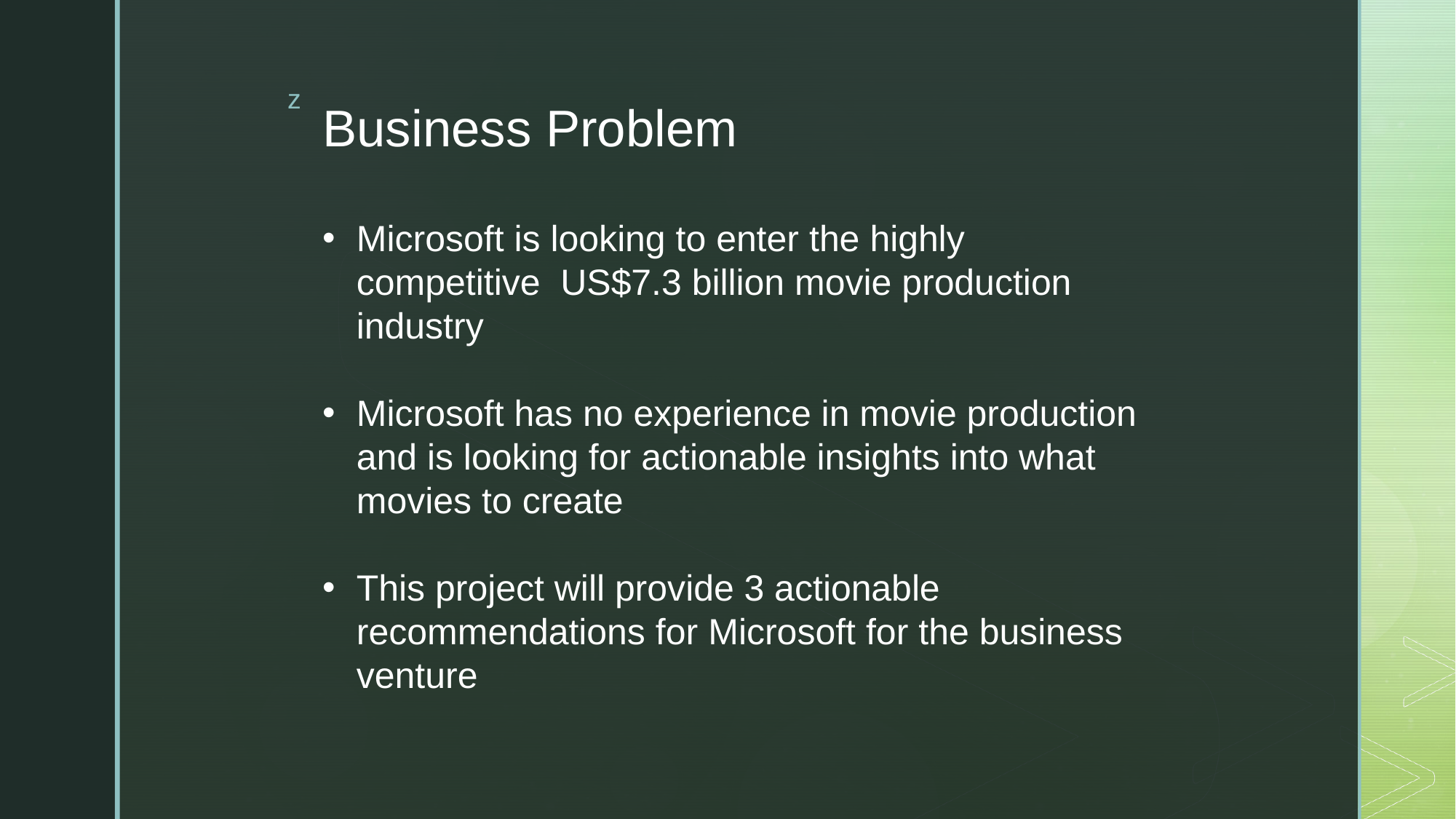

# Business Problem
Microsoft is looking to enter the highly competitive  US$7.3 billion movie production industry

Microsoft has no experience in movie production and is looking for actionable insights into what movies to create

This project will provide 3 actionable recommendations for Microsoft for the business venture